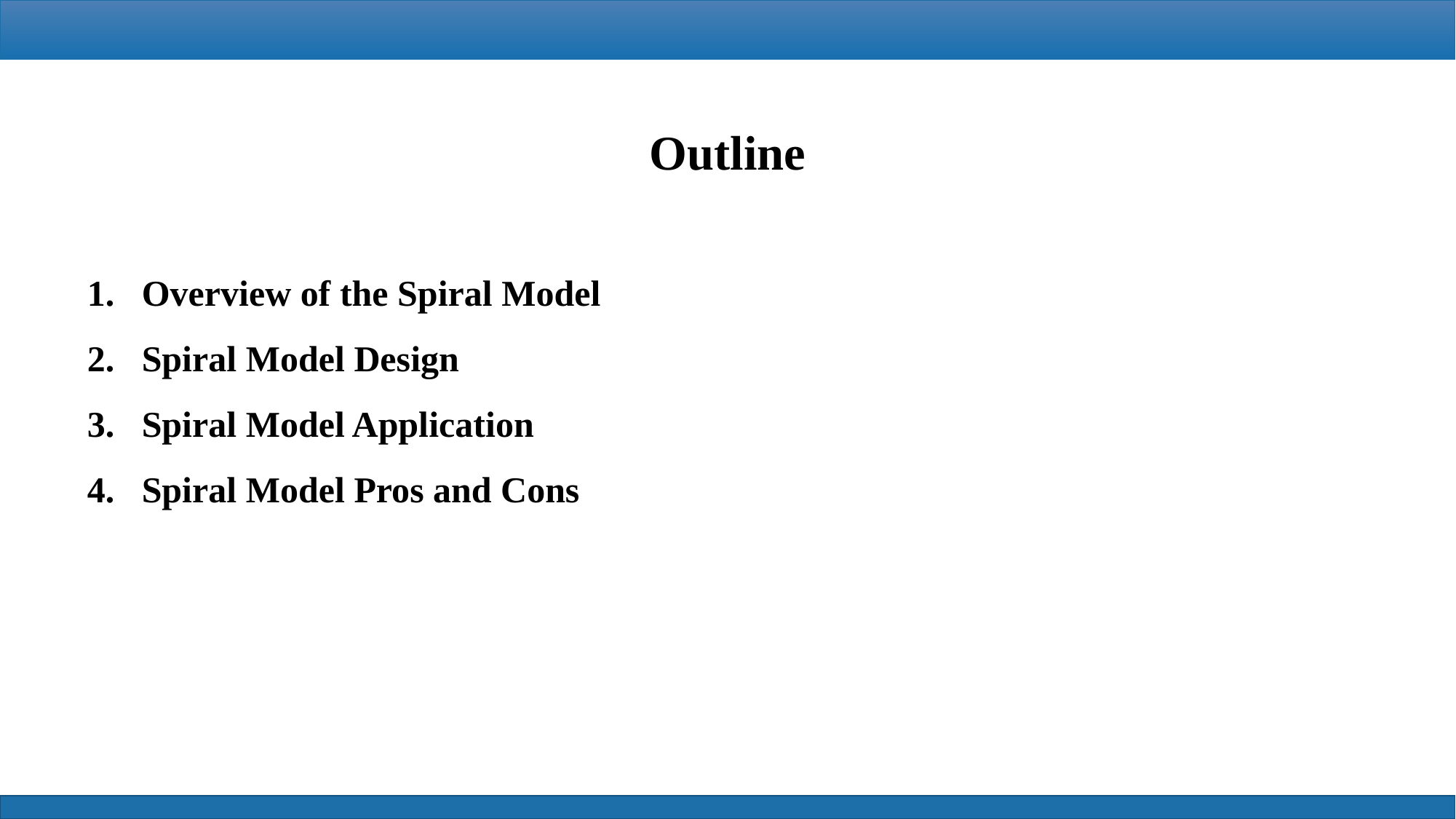

Outline
Overview of the Spiral Model
Spiral Model Design
Spiral Model Application
Spiral Model Pros and Cons